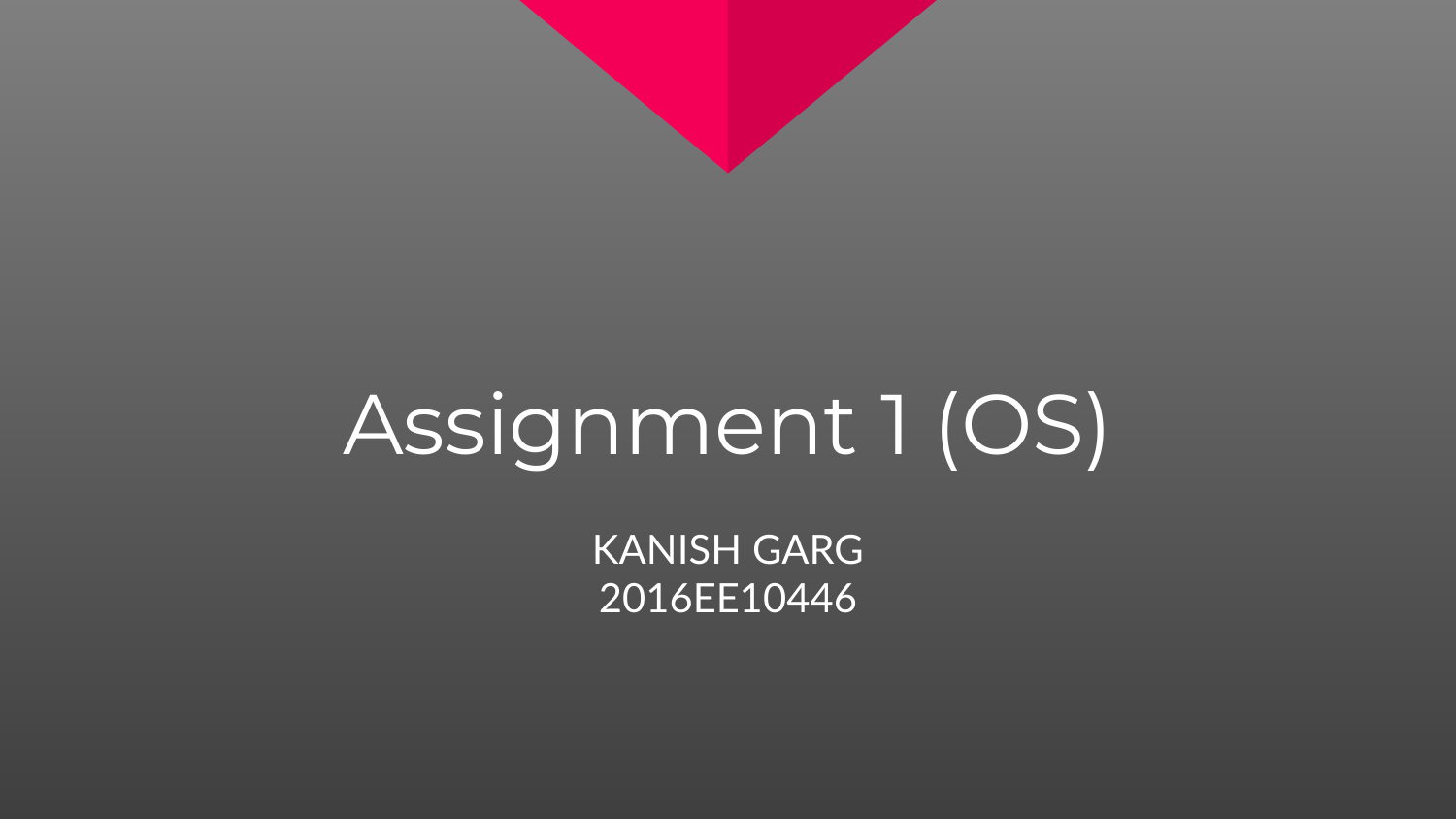

# Assignment 1 (OS)
KANISH GARG
2016EE10446